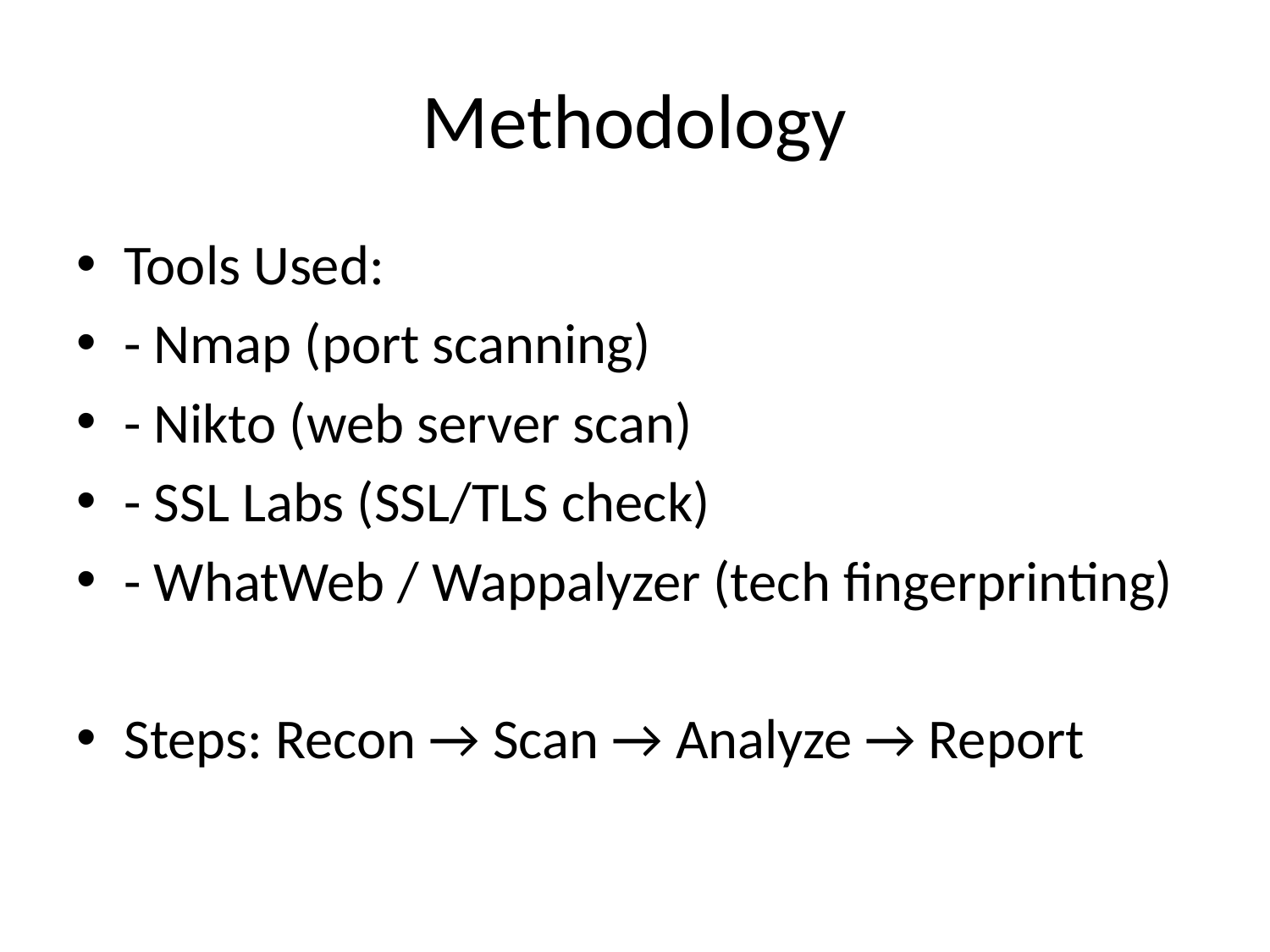

# Methodology
Tools Used:
- Nmap (port scanning)
- Nikto (web server scan)
- SSL Labs (SSL/TLS check)
- WhatWeb / Wappalyzer (tech fingerprinting)

Steps: Recon → Scan → Analyze → Report